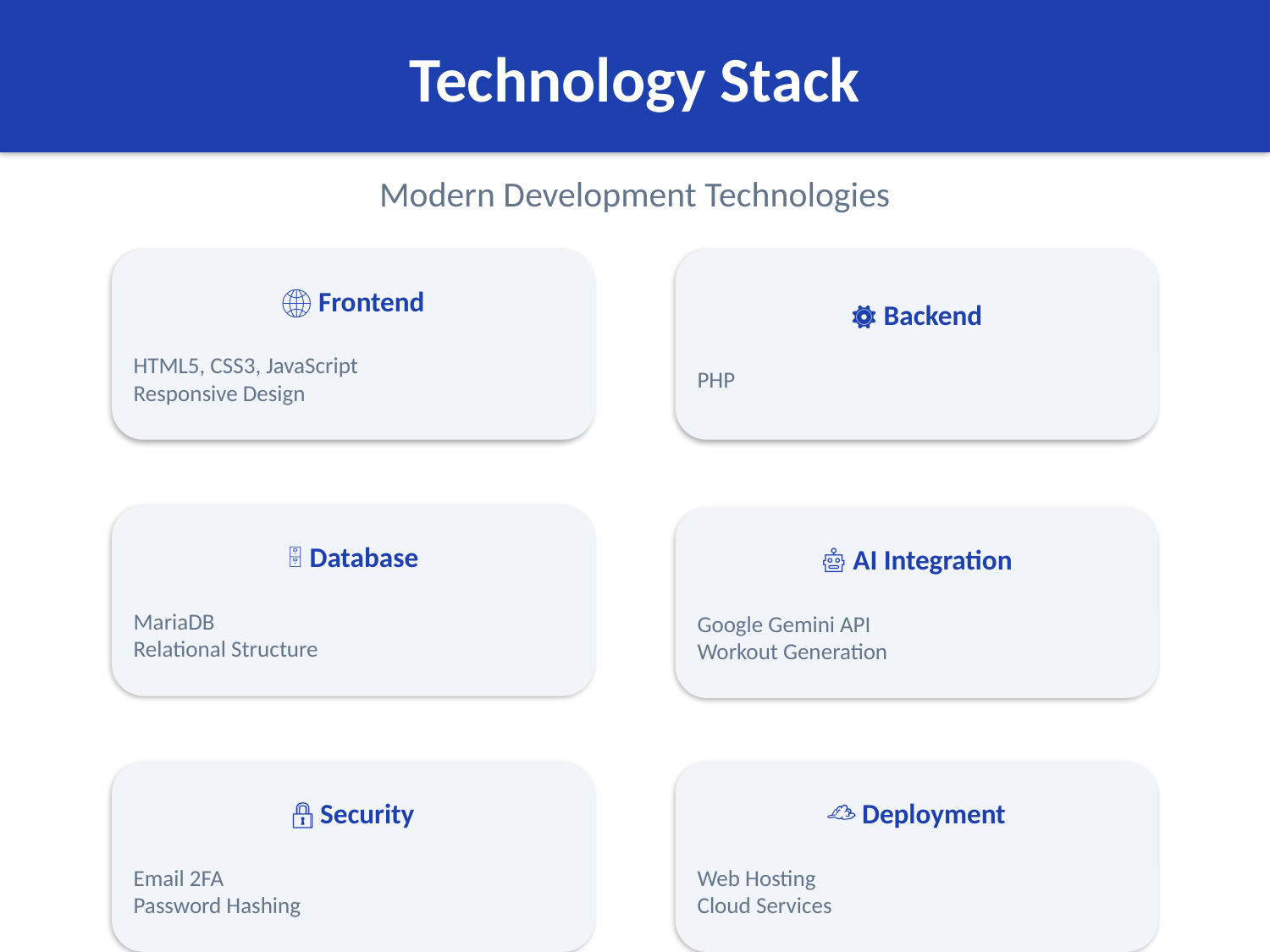

Technology Stack
Modern Development Technologies
🌐 Frontend

HTML5, CSS3, JavaScript
Responsive Design
⚙️ Backend

PHP
🗄️ Database

MariaDB
Relational Structure
🤖 AI Integration

Google Gemini API
Workout Generation
🔒 Security

Email 2FA
Password Hashing
☁️ Deployment

Web Hosting
Cloud Services